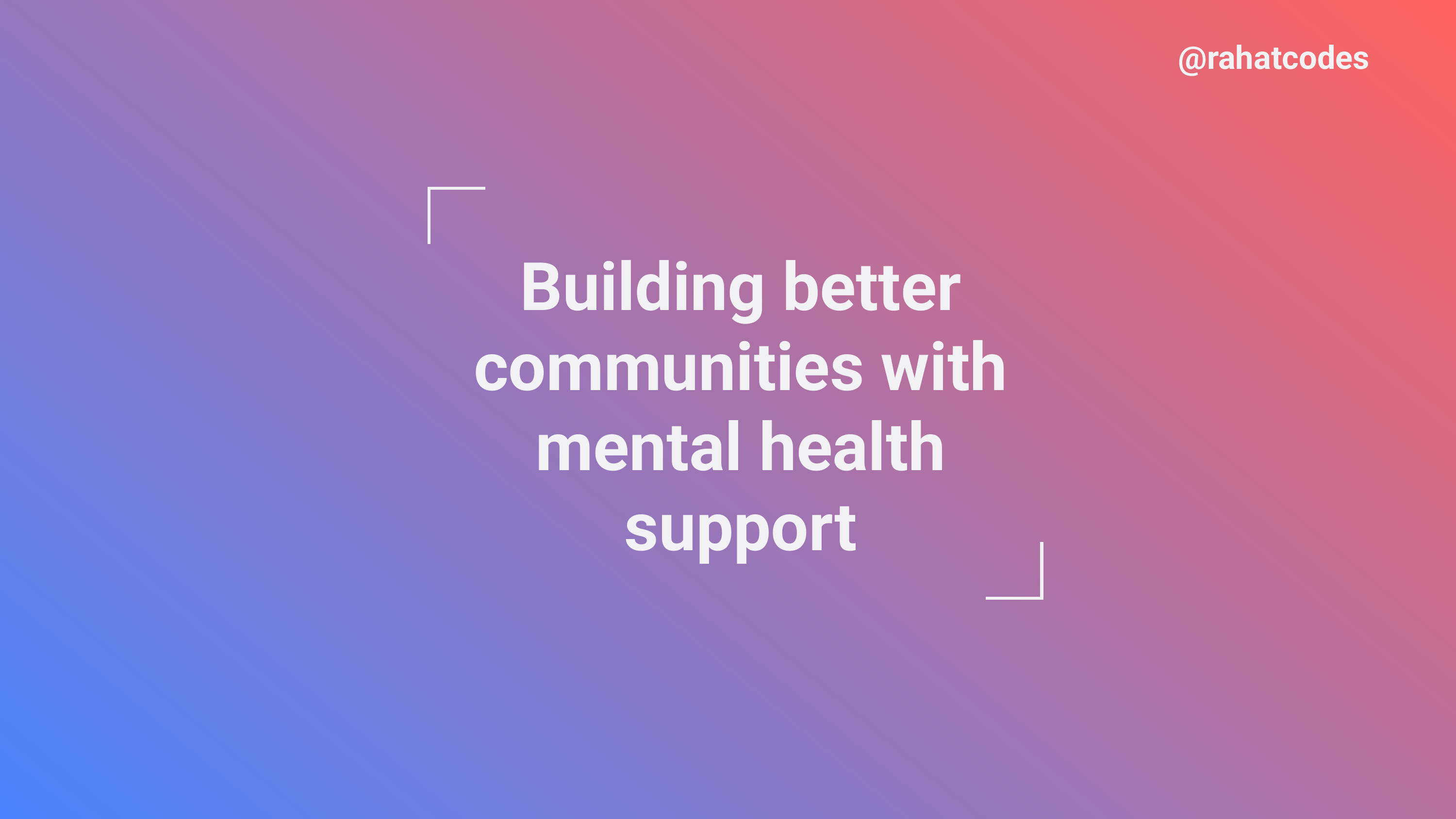

@rahatcodes
Building better communities with mental health support